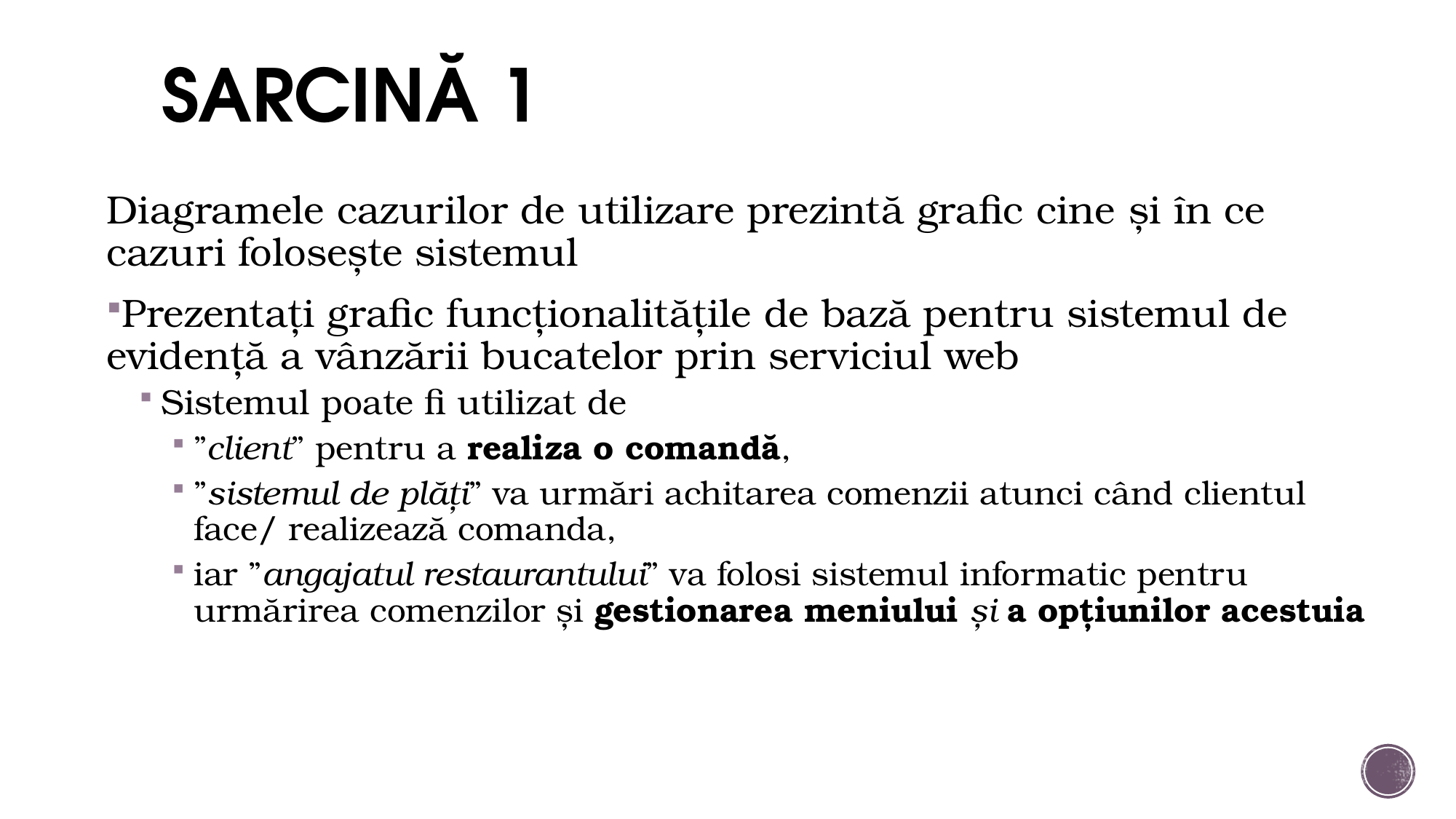

# SARCINĂ 1
Diagramele cazurilor de utilizare prezintă grafic cine și în ce cazuri folosește sistemul
Prezentați grafic funcționalitățile de bază pentru sistemul de evidență a vânzării bucatelor prin serviciul web
Sistemul poate fi utilizat de
”client” pentru a realiza o comandă,
”sistemul de plăți” va urmări achitarea comenzii atunci când clientul face/ realizează comanda,
iar ”angajatul restaurantului” va folosi sistemul informatic pentru urmărirea comenzilor și gestionarea meniului și a opțiunilor acestuia